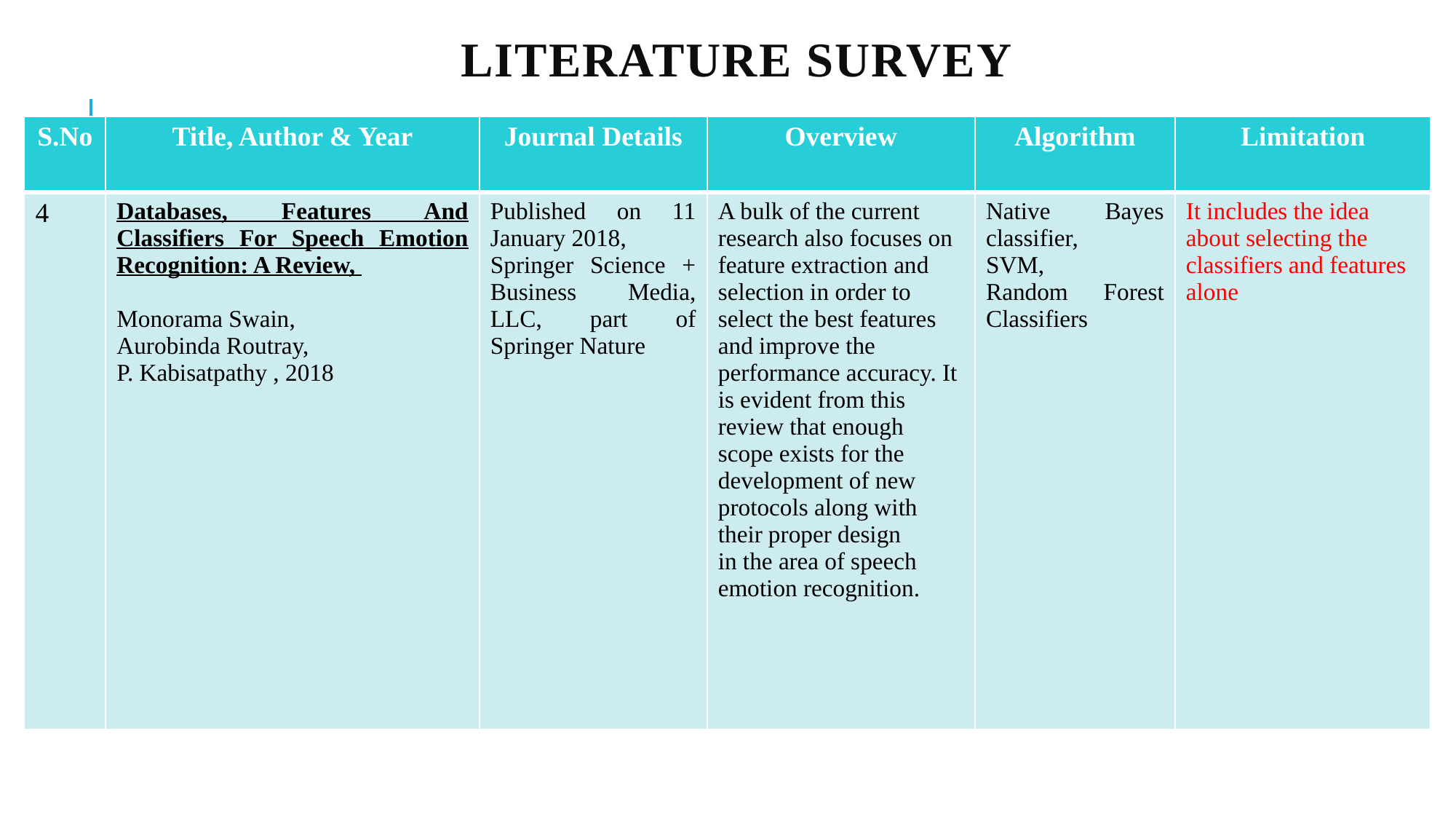

# Literature Survey
| S.No | Title, Author & Year | Journal Details | Overview | Algorithm | Limitation |
| --- | --- | --- | --- | --- | --- |
| 4 | Databases, Features And Classifiers For Speech Emotion Recognition: A Review, Monorama Swain, Aurobinda Routray, P. Kabisatpathy , 2018 | Published on 11 January 2018, Springer Science + Business Media, LLC, part of Springer Nature | A bulk of the current research also focuses on feature extraction and selection in order to select the best features and improve the performance accuracy. It is evident from this review that enough scope exists for the development of new protocols along with their proper design in the area of speech emotion recognition. | Native Bayes classifier, SVM, Random Forest Classifiers | It includes the idea about selecting the classifiers and features alone |